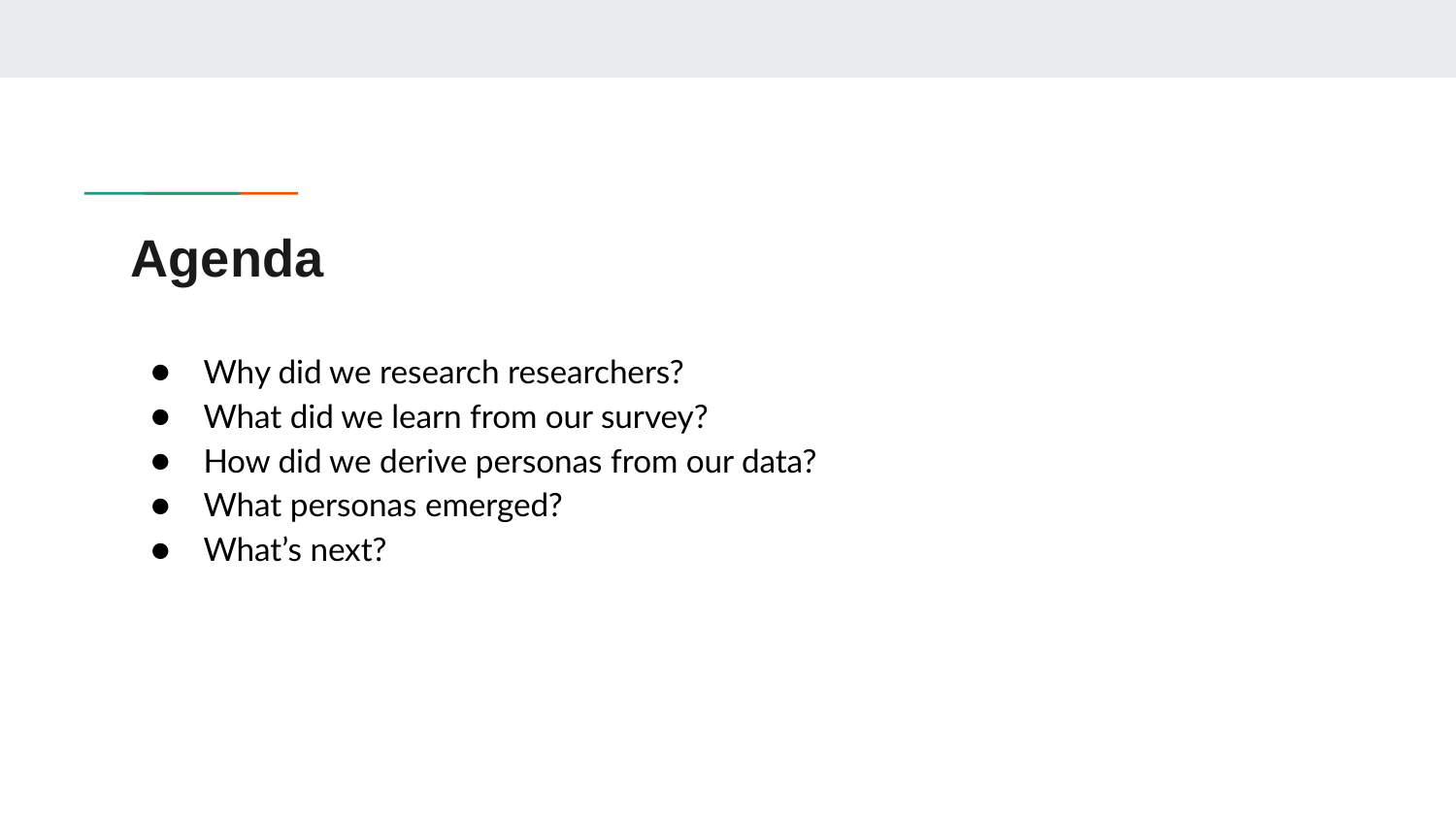

# Agenda
Why did we research researchers?
What did we learn from our survey?
How did we derive personas from our data?
What personas emerged?
What’s next?